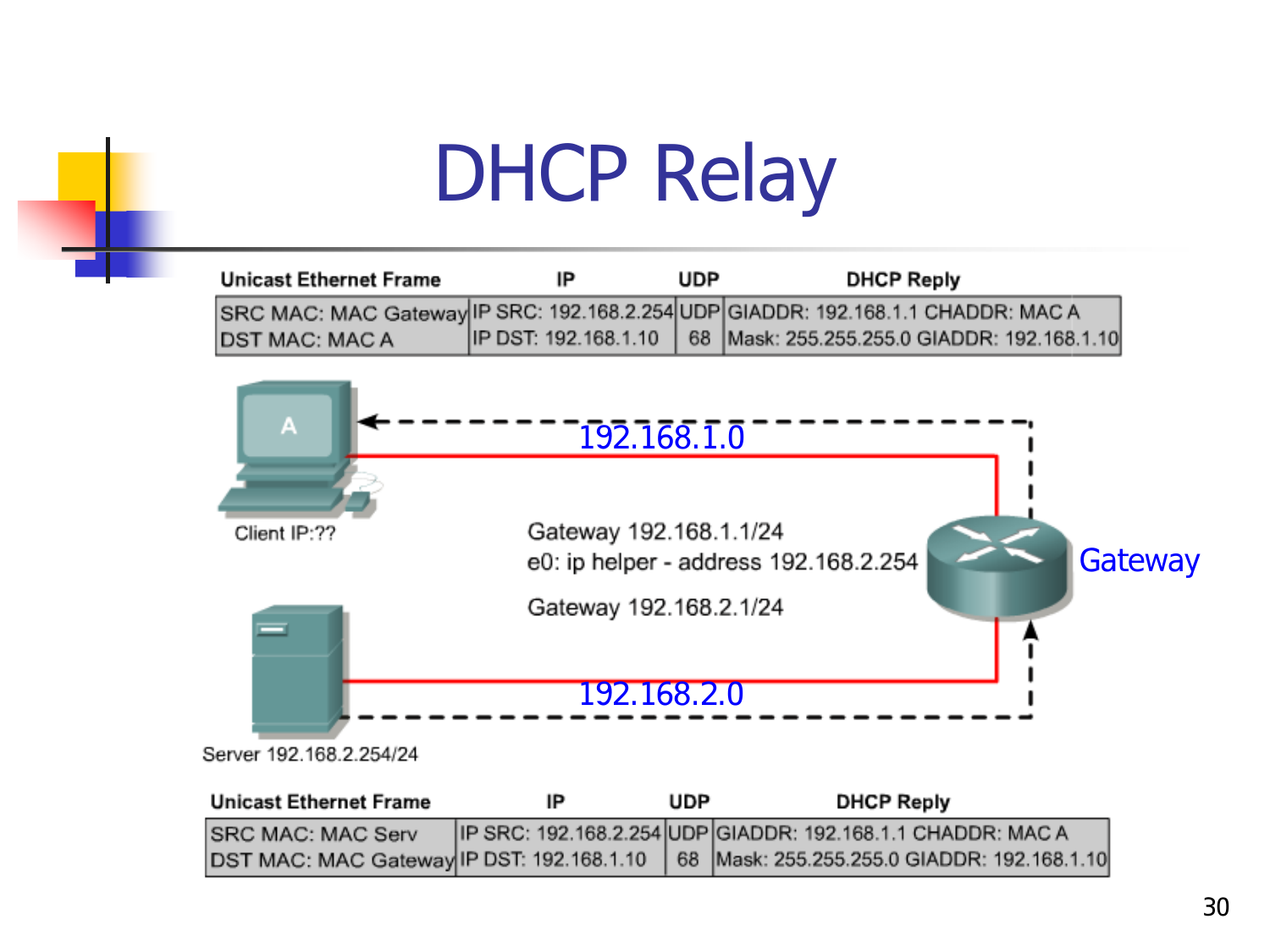

# DHCP Relay

192.168.1.0

Gateway
192.168.2.0

30